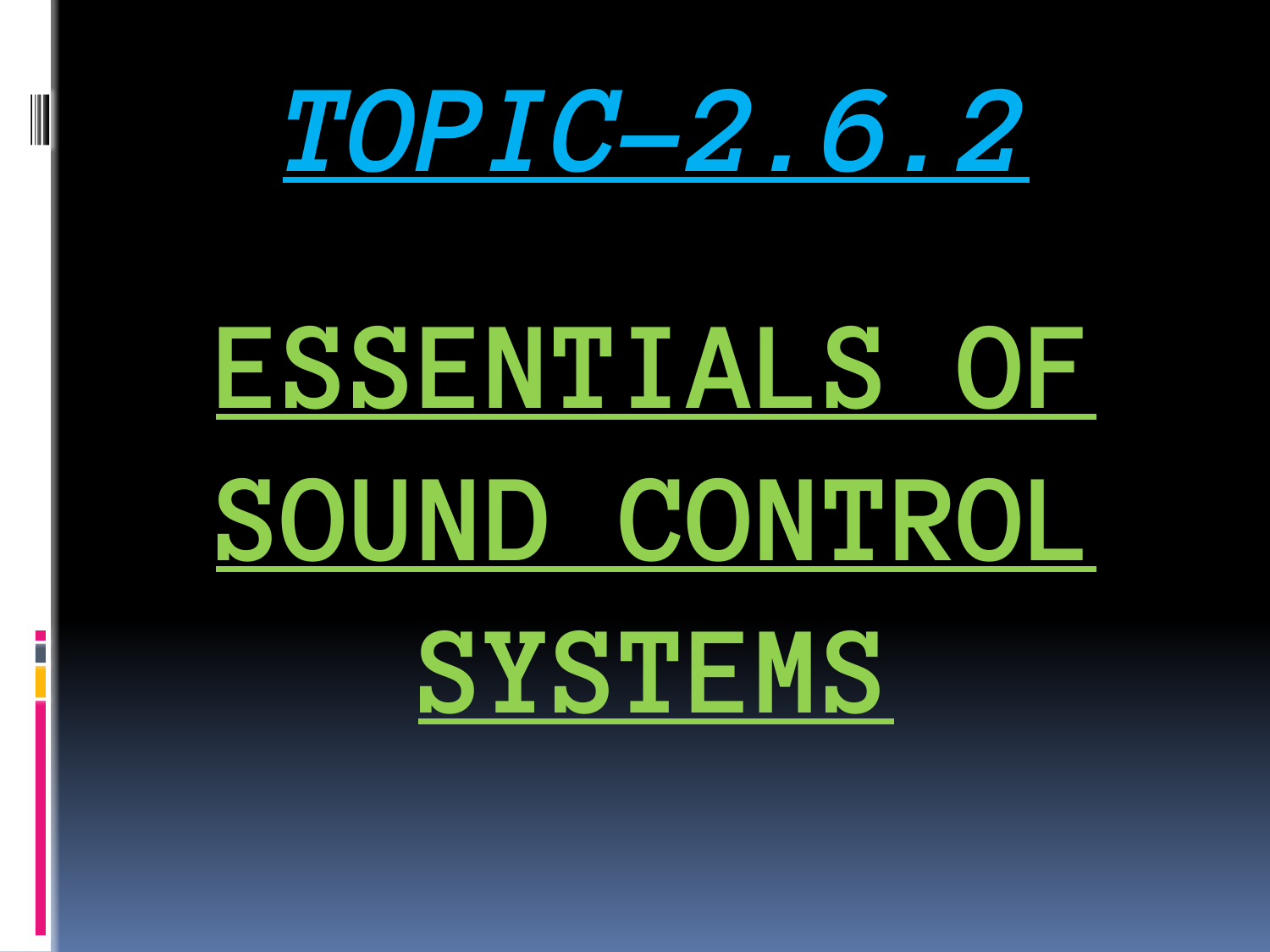

# TOPIC-2.6.2 ESSENTIALS OF SOUND CONTROL SYSTEMS